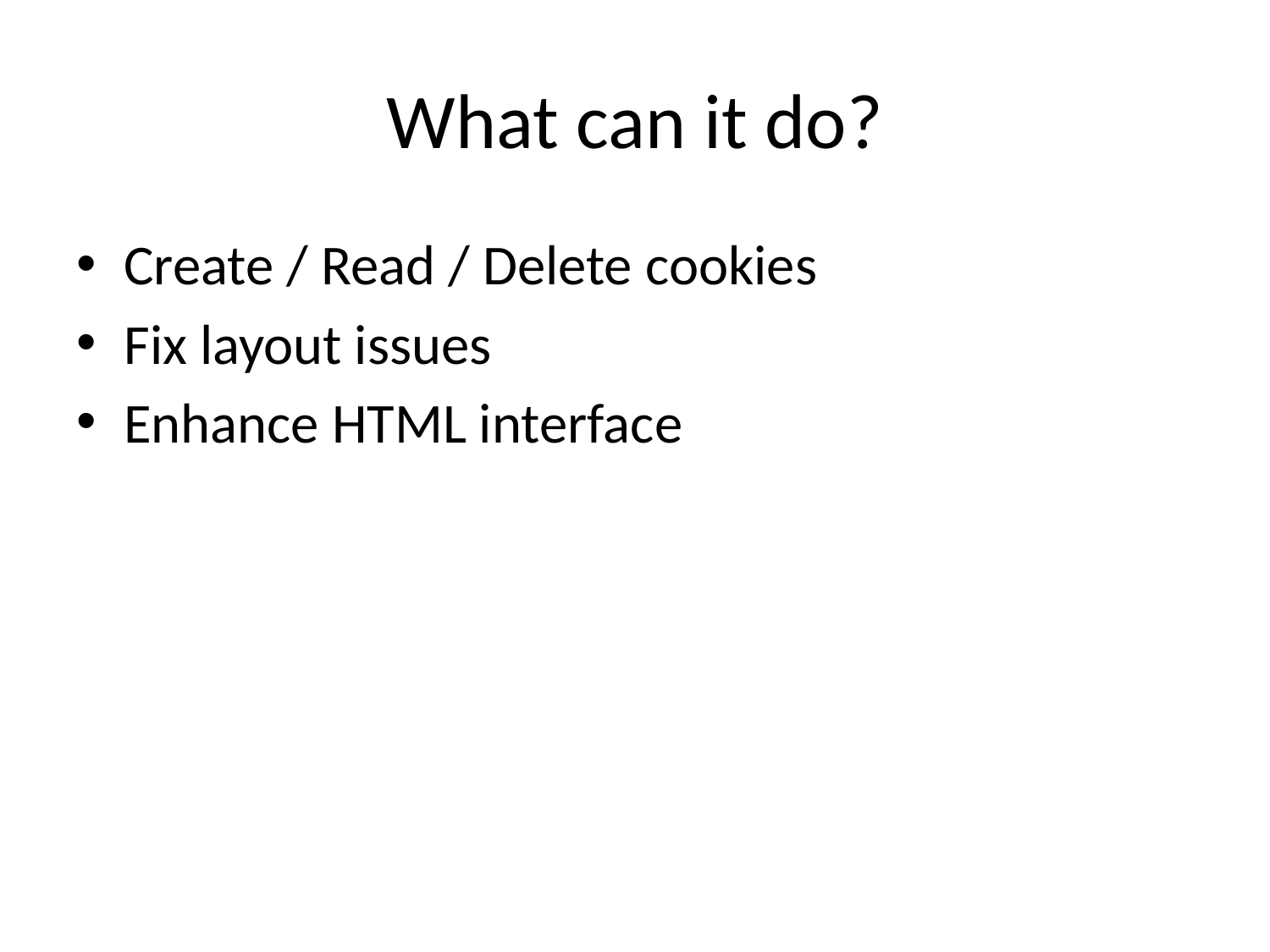

# What can it do?
Create / Read / Delete cookies
Fix layout issues
Enhance HTML interface